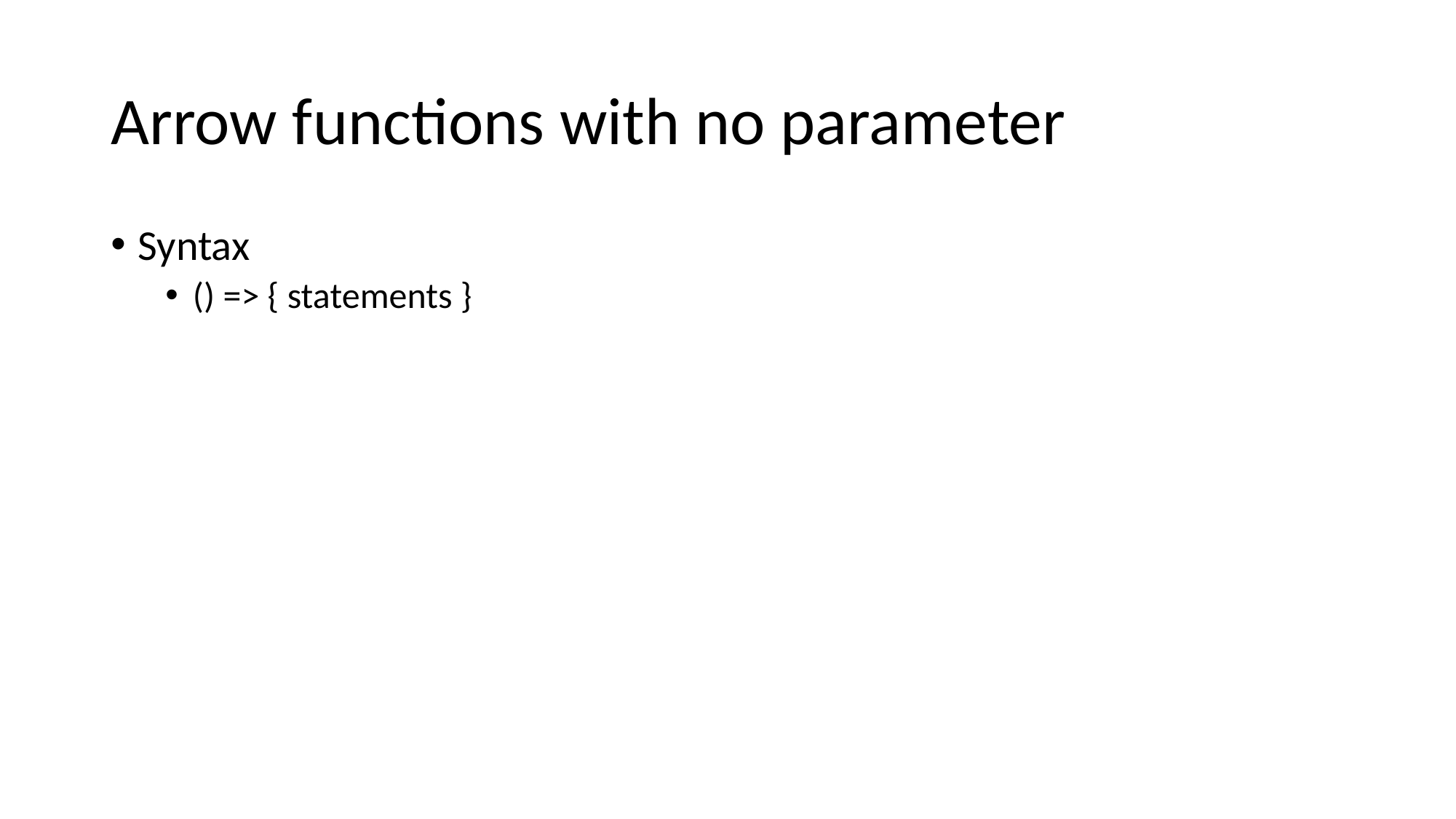

# Arrow functions with no parameter
Syntax
() => { statements }